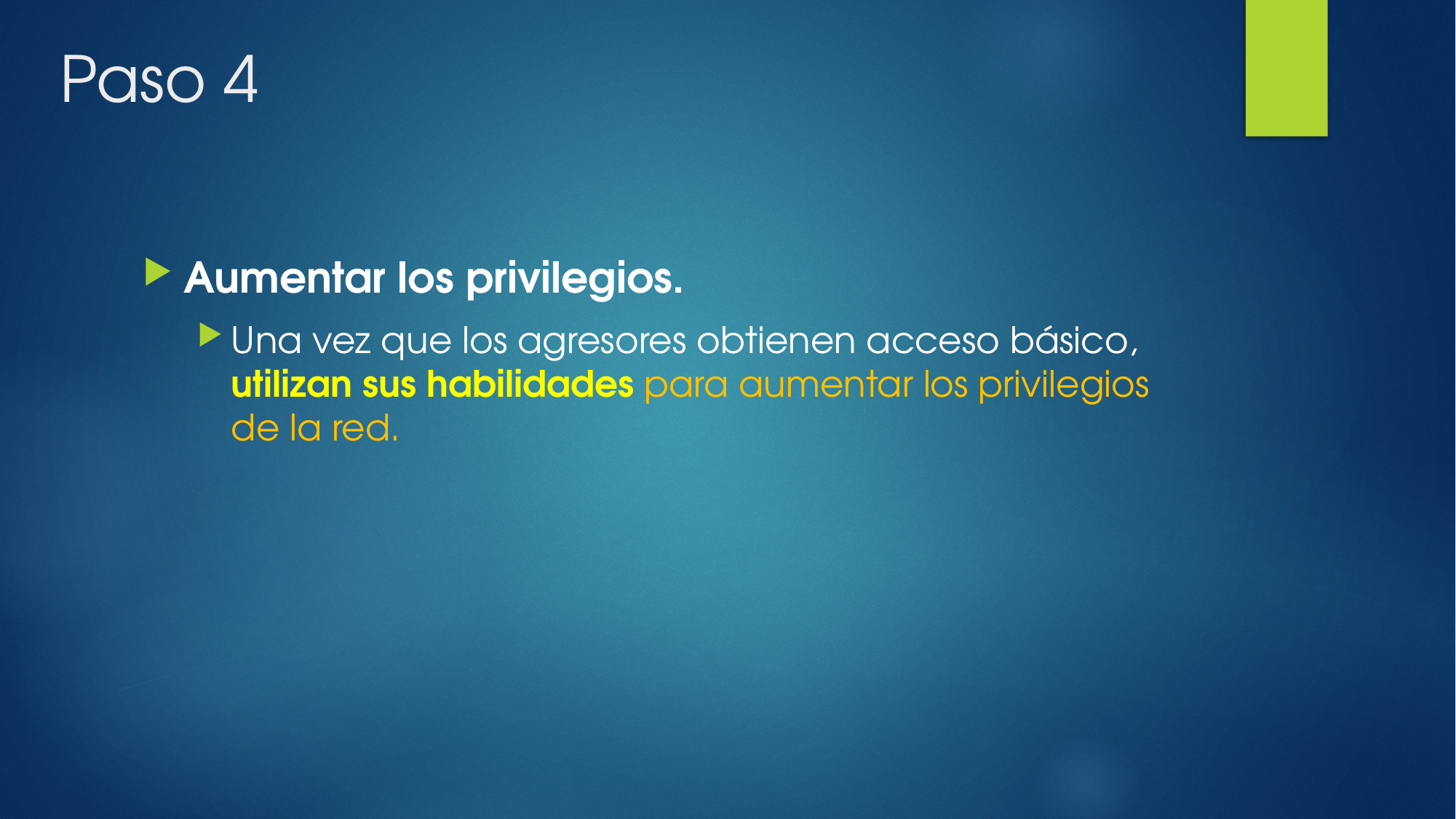

# Paso 4
Aumentar los privilegios.
Una vez que los agresores obtienen acceso básico, utilizan sus habilidades para aumentar los privilegios de la red.